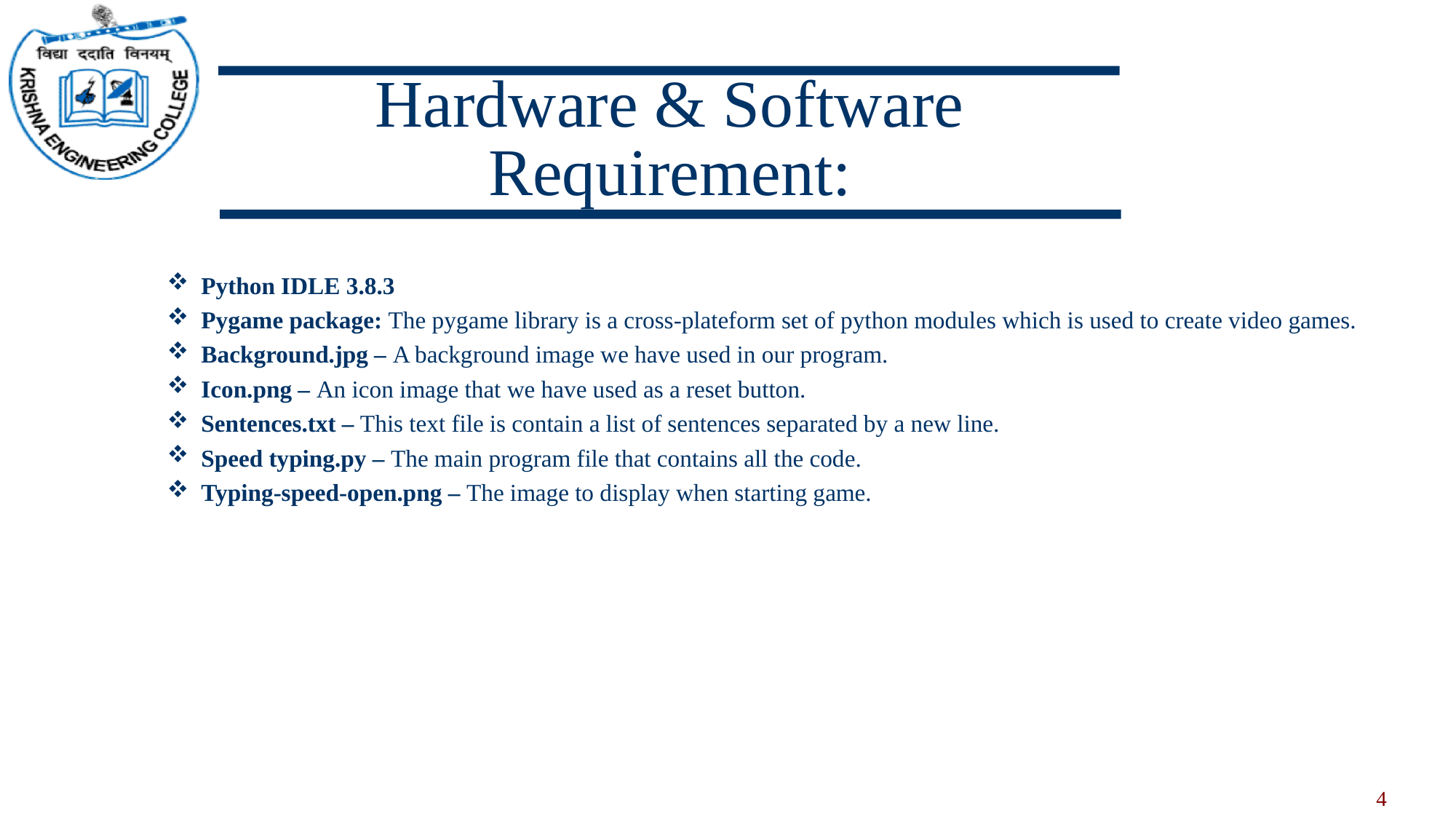

# Hardware & Software Requirement:
Python IDLE 3.8.3
Pygame package: The pygame library is a cross-plateform set of python modules which is used to create video games.
Background.jpg – A background image we have used in our program.
Icon.png – An icon image that we have used as a reset button.
Sentences.txt – This text file is contain a list of sentences separated by a new line.
Speed typing.py – The main program file that contains all the code.
Typing-speed-open.png – The image to display when starting game.

4